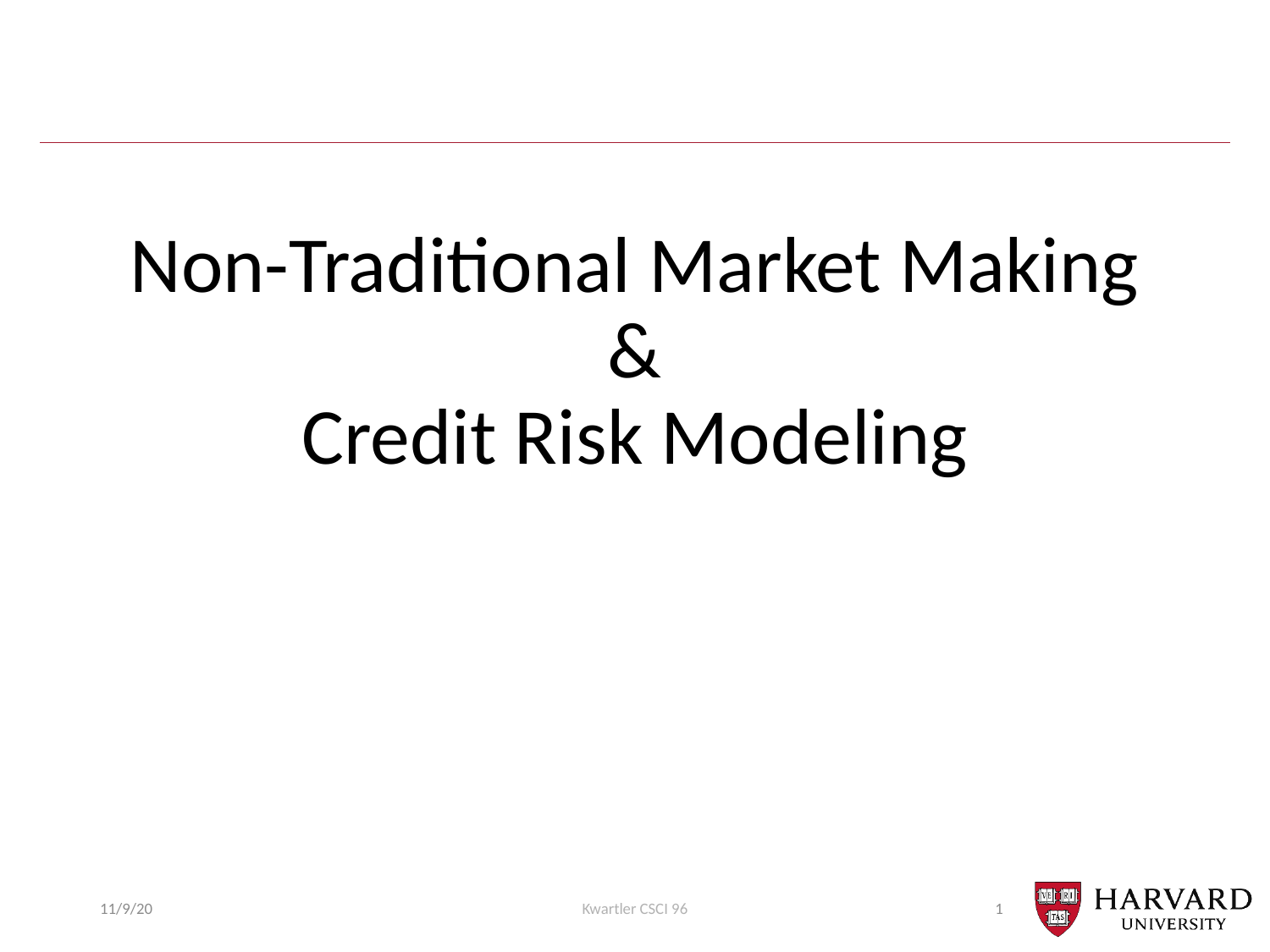

# Non-Traditional Market Making & Credit Risk Modeling

11/9/20
Kwartler CSCI 96
1